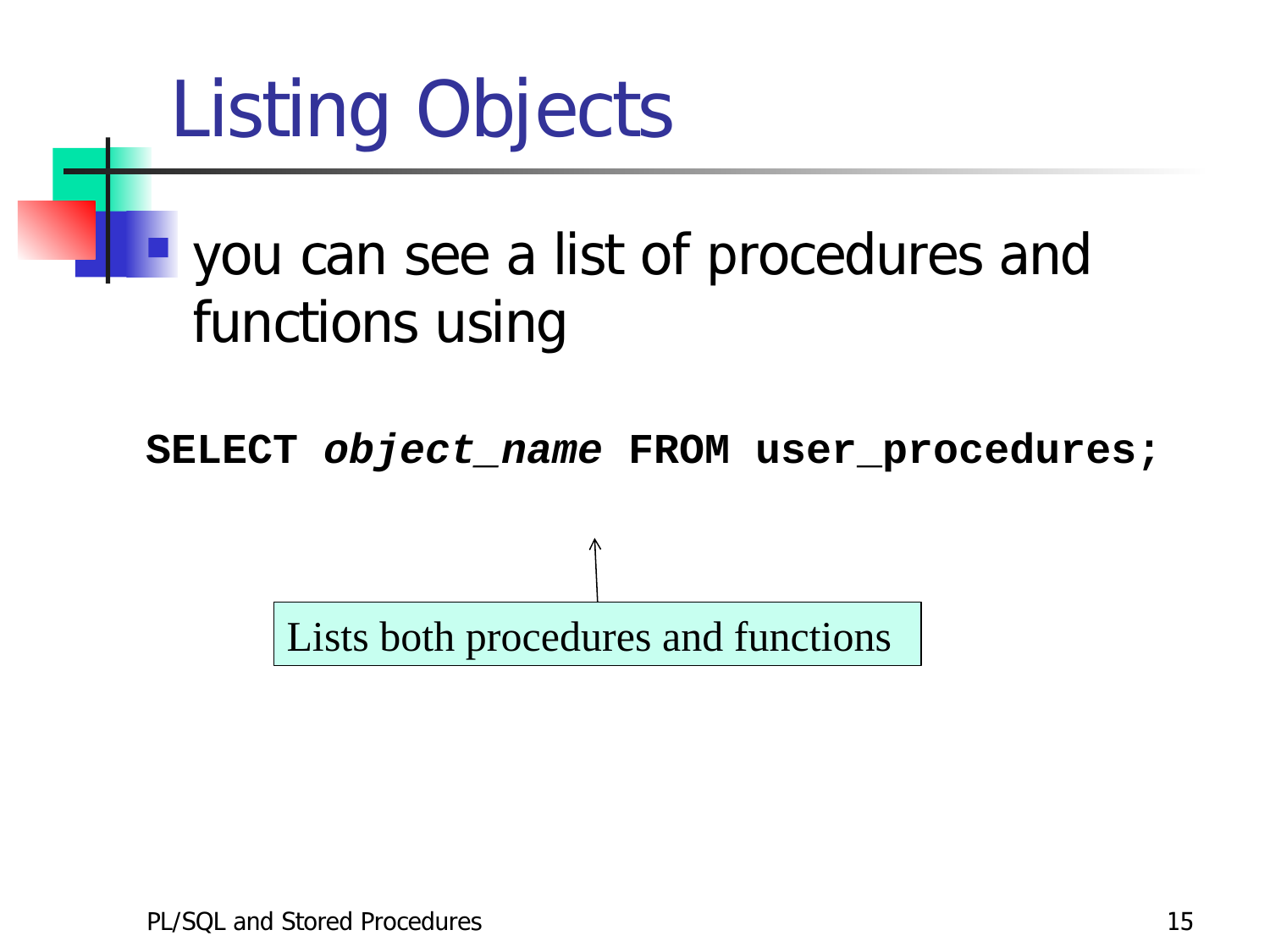

# Listing Objects
you can see a list of procedures and  functions using

SELECT object_name FROM user_procedures;
Lists both procedures and functions
PL/SQL and Stored Procedures
15